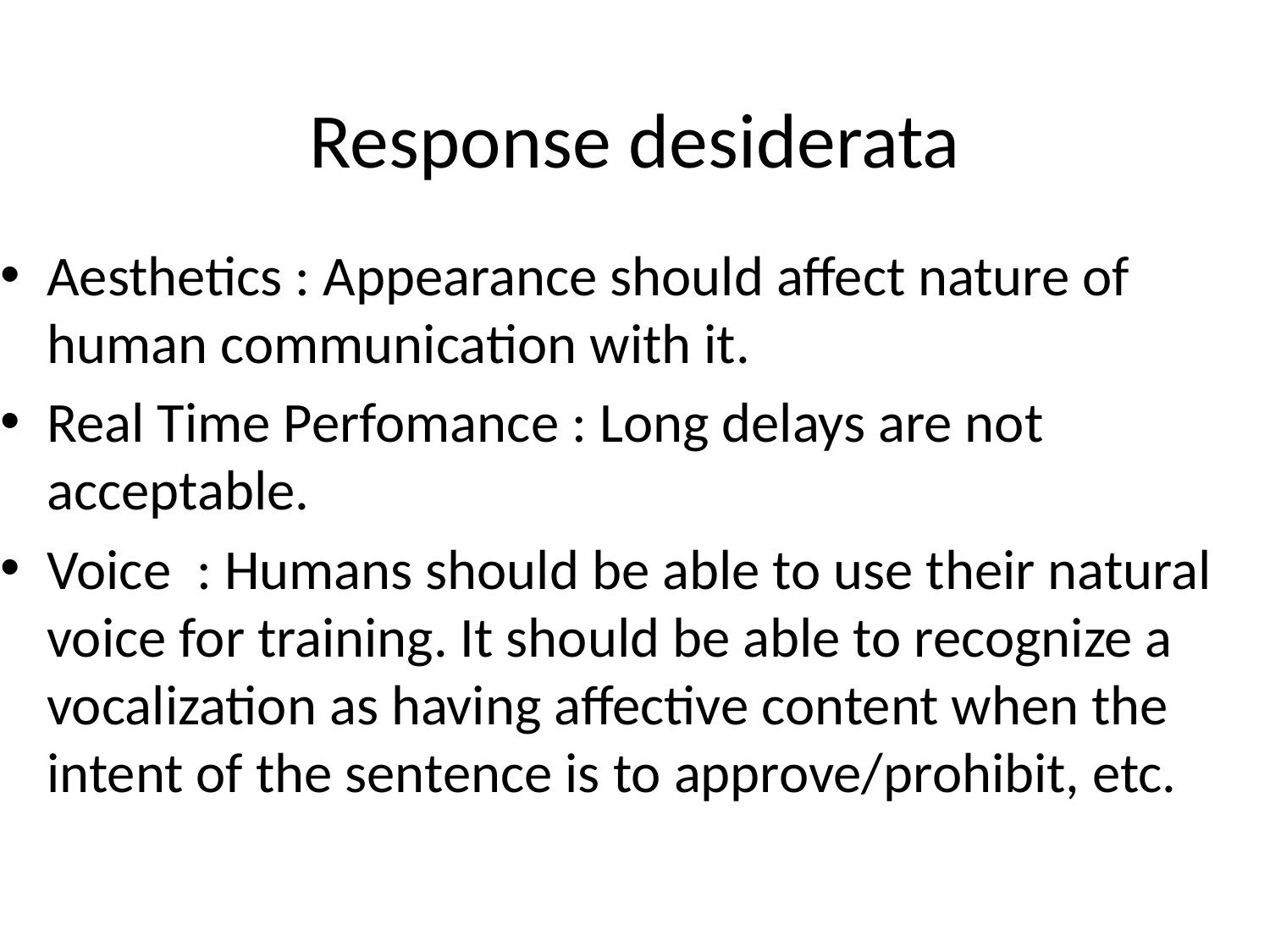

# Response desiderata
Aesthetics : Appearance should affect nature of human communication with it.
Real Time Perfomance : Long delays are not acceptable.
Voice  : Humans should be able to use their natural voice for training. It should be able to recognize a vocalization as having affective content when the intent of the sentence is to approve/prohibit, etc.